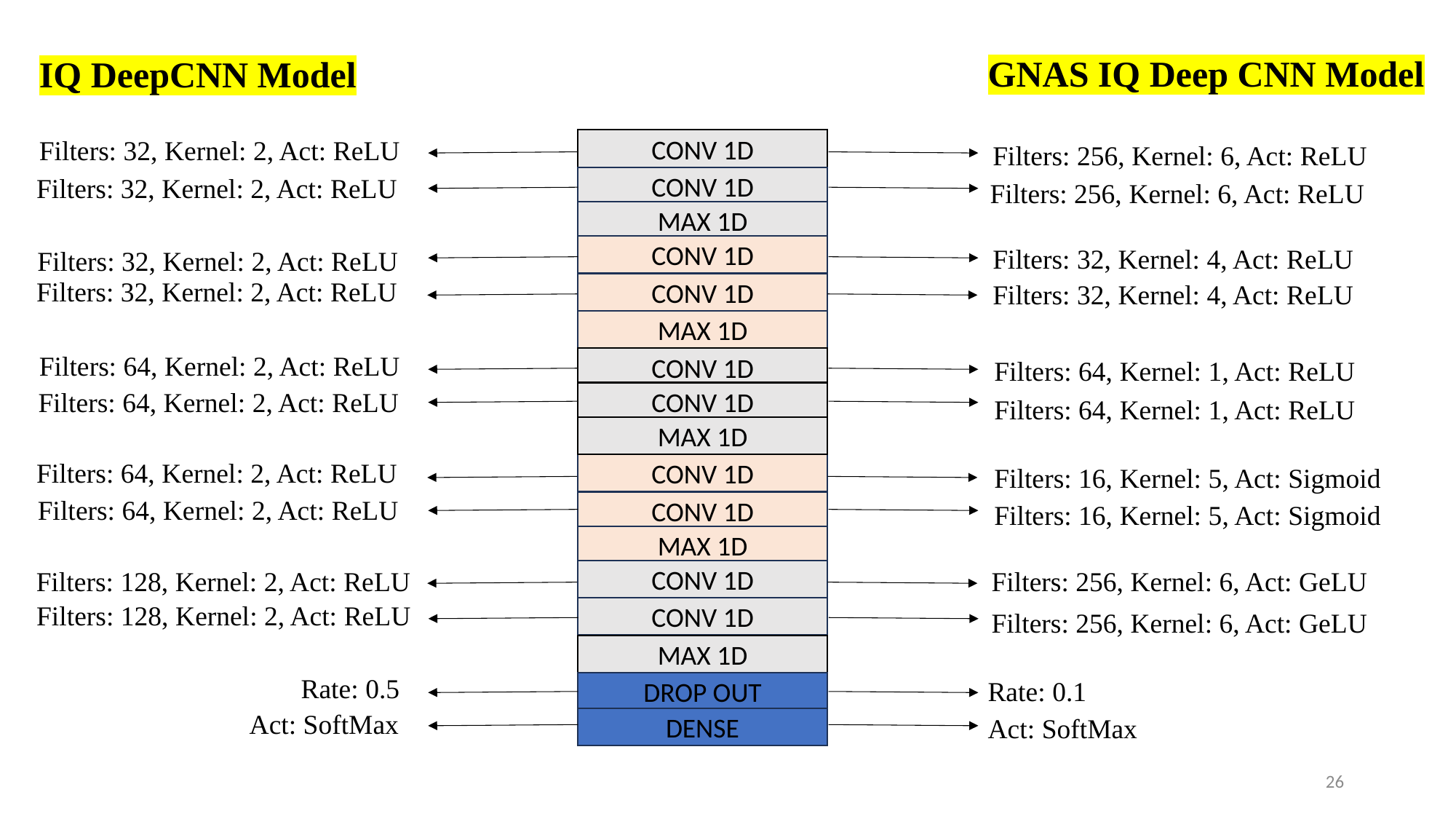

GNAS IQ Deep CNN Model
IQ DeepCNN Model
Filters: 32, Kernel: 2, Act: ReLU
CONV 1D
Filters: 256, Kernel: 6, Act: ReLU
Filters: 32, Kernel: 2, Act: ReLU
CONV 1D
Filters: 256, Kernel: 6, Act: ReLU
MAX 1D
CONV 1D
Filters: 32, Kernel: 4, Act: ReLU
Filters: 32, Kernel: 2, Act: ReLU
Filters: 32, Kernel: 2, Act: ReLU
Filters: 32, Kernel: 4, Act: ReLU
CONV 1D
MAX 1D
Filters: 64, Kernel: 2, Act: ReLU
CONV 1D
Filters: 64, Kernel: 1, Act: ReLU
Filters: 64, Kernel: 2, Act: ReLU
CONV 1D
Filters: 64, Kernel: 1, Act: ReLU
MAX 1D
Filters: 64, Kernel: 2, Act: ReLU
CONV 1D
Filters: 16, Kernel: 5, Act: Sigmoid
Filters: 64, Kernel: 2, Act: ReLU
CONV 1D
Filters: 16, Kernel: 5, Act: Sigmoid
MAX 1D
Filters: 256, Kernel: 6, Act: GeLU
Filters: 128, Kernel: 2, Act: ReLU
CONV 1D
Filters: 128, Kernel: 2, Act: ReLU
CONV 1D
Filters: 256, Kernel: 6, Act: GeLU

MAX 1D
Rate: 0.5
Rate: 0.1
DROP OUT
Act: SoftMax
Act: SoftMax
DENSE
26